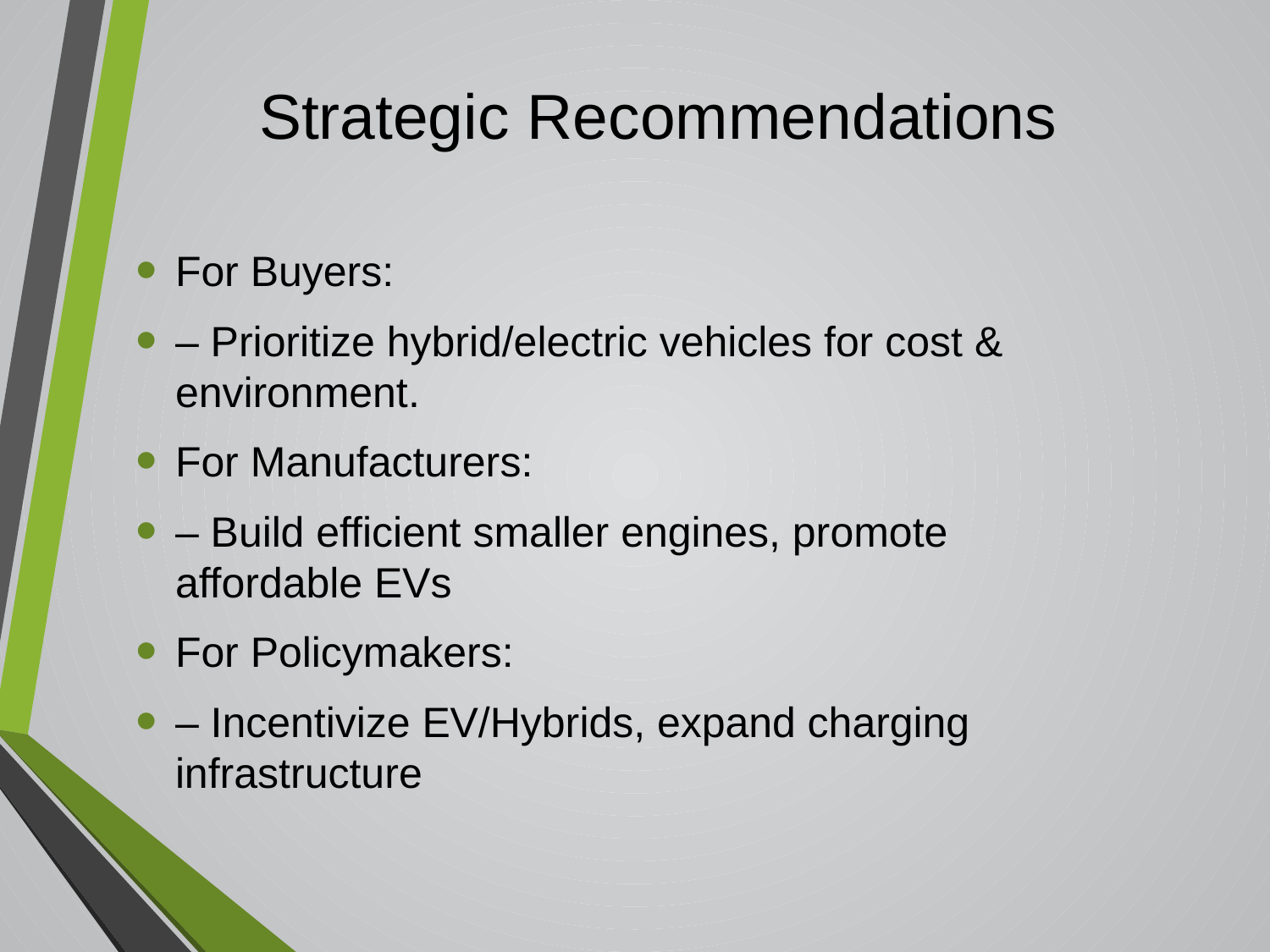

# Strategic Recommendations
For Buyers:
– Prioritize hybrid/electric vehicles for cost & environment.
For Manufacturers:
– Build efficient smaller engines, promote affordable EVs
For Policymakers:
– Incentivize EV/Hybrids, expand charging infrastructure